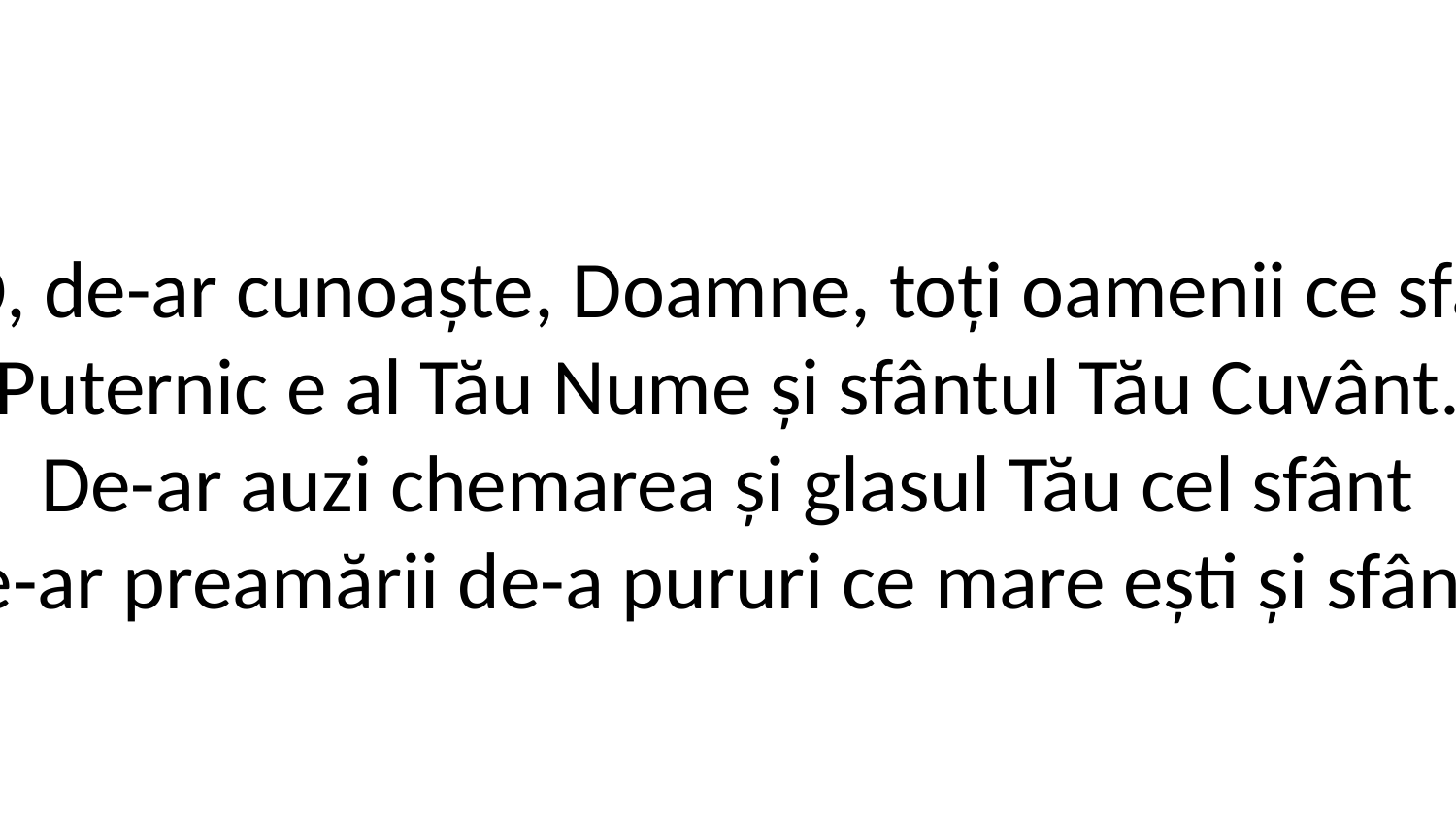

2. O, de-ar cunoaște, Doamne, toți oamenii ce sfânt,
Puternic e al Tău Nume și sfântul Tău Cuvânt.
De-ar auzi chemarea și glasul Tău cel sfânt
Te-ar preamării de-a pururi ce mare ești și sfânt!